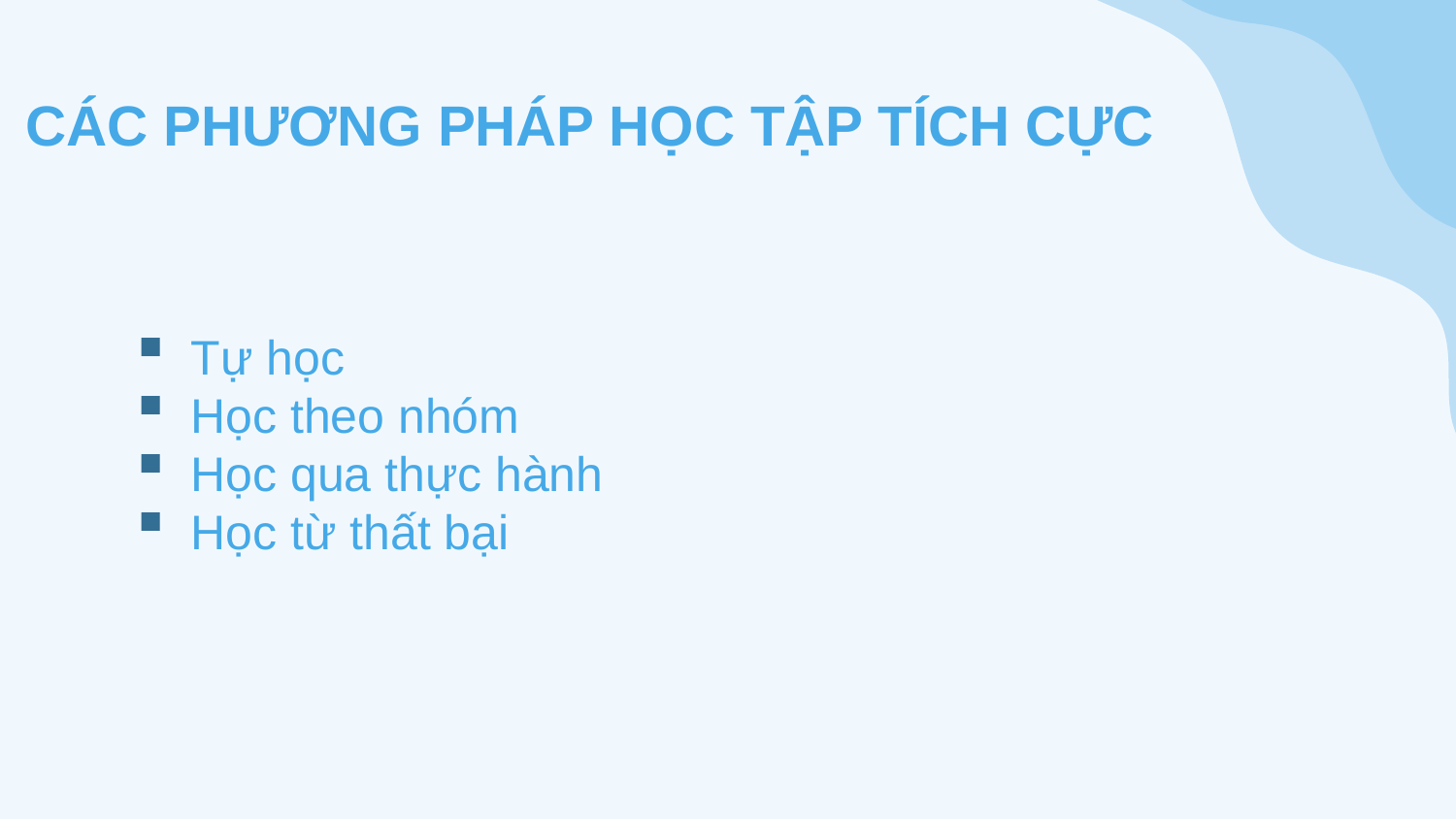

CÁC PHƯƠNG PHÁP HỌC TẬP TÍCH CỰC
Tự học
Học theo nhóm
Học qua thực hành
Học từ thất bại